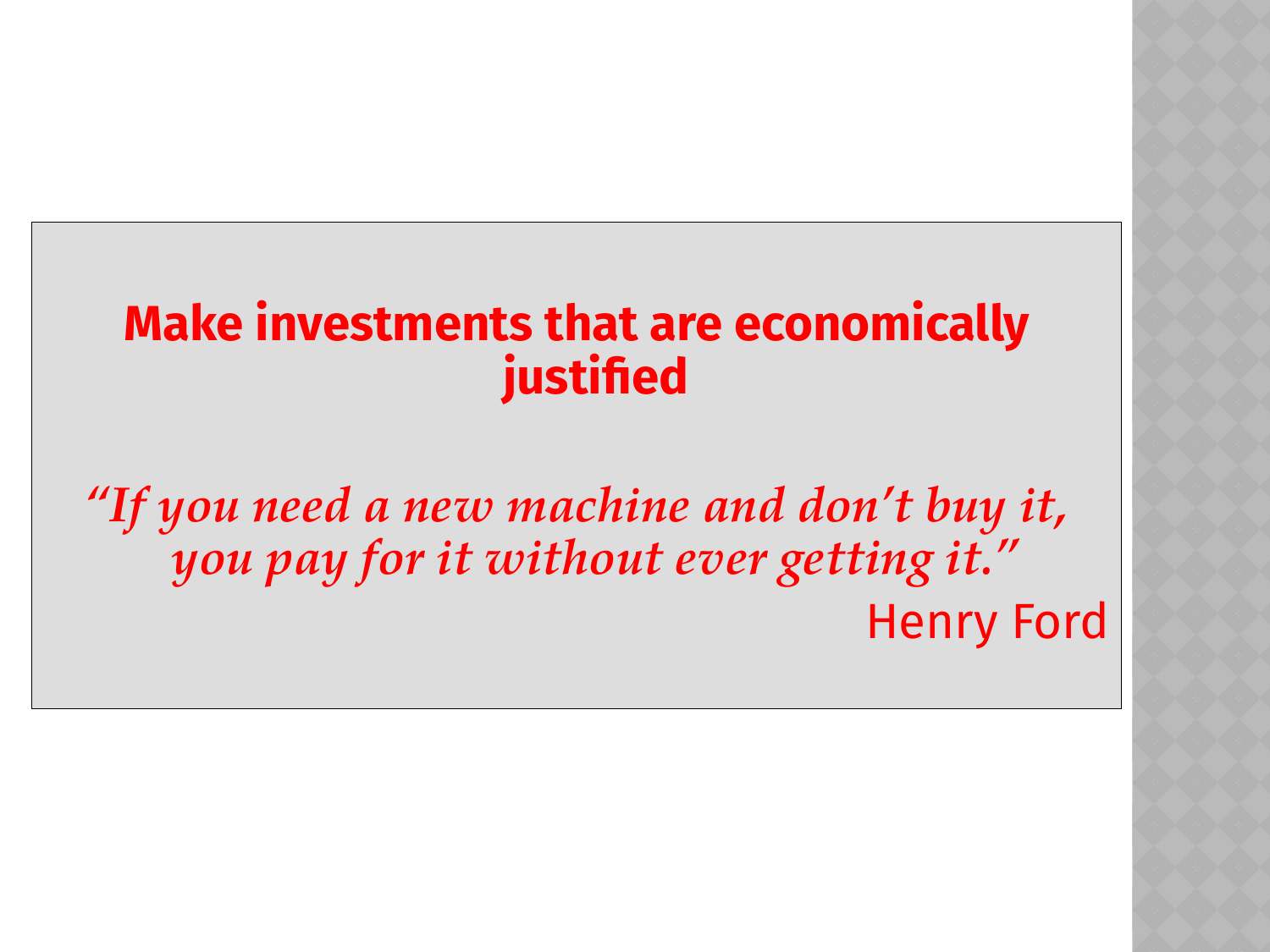

Make investments that are economically justified

“If you need a new machine and don’t buy it, you pay for it without ever getting it.”
Henry Ford